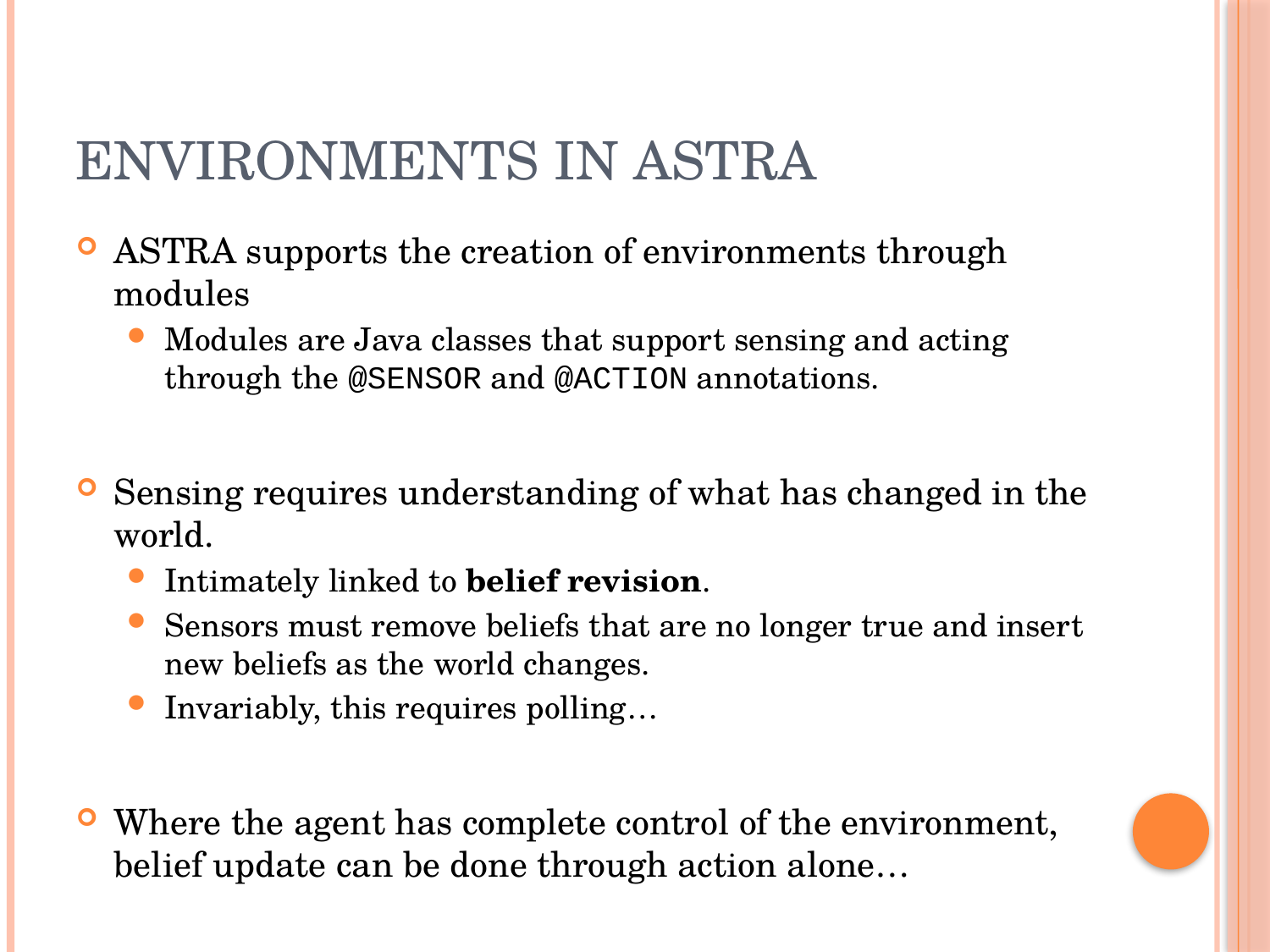

# Environments in ASTRA
ASTRA supports the creation of environments through modules
Modules are Java classes that support sensing and acting through the @SENSOR and @ACTION annotations.

Sensing requires understanding of what has changed in the world.
Intimately linked to belief revision.
Sensors must remove beliefs that are no longer true and insert new beliefs as the world changes.
Invariably, this requires polling…

Where the agent has complete control of the environment, belief update can be done through action alone…